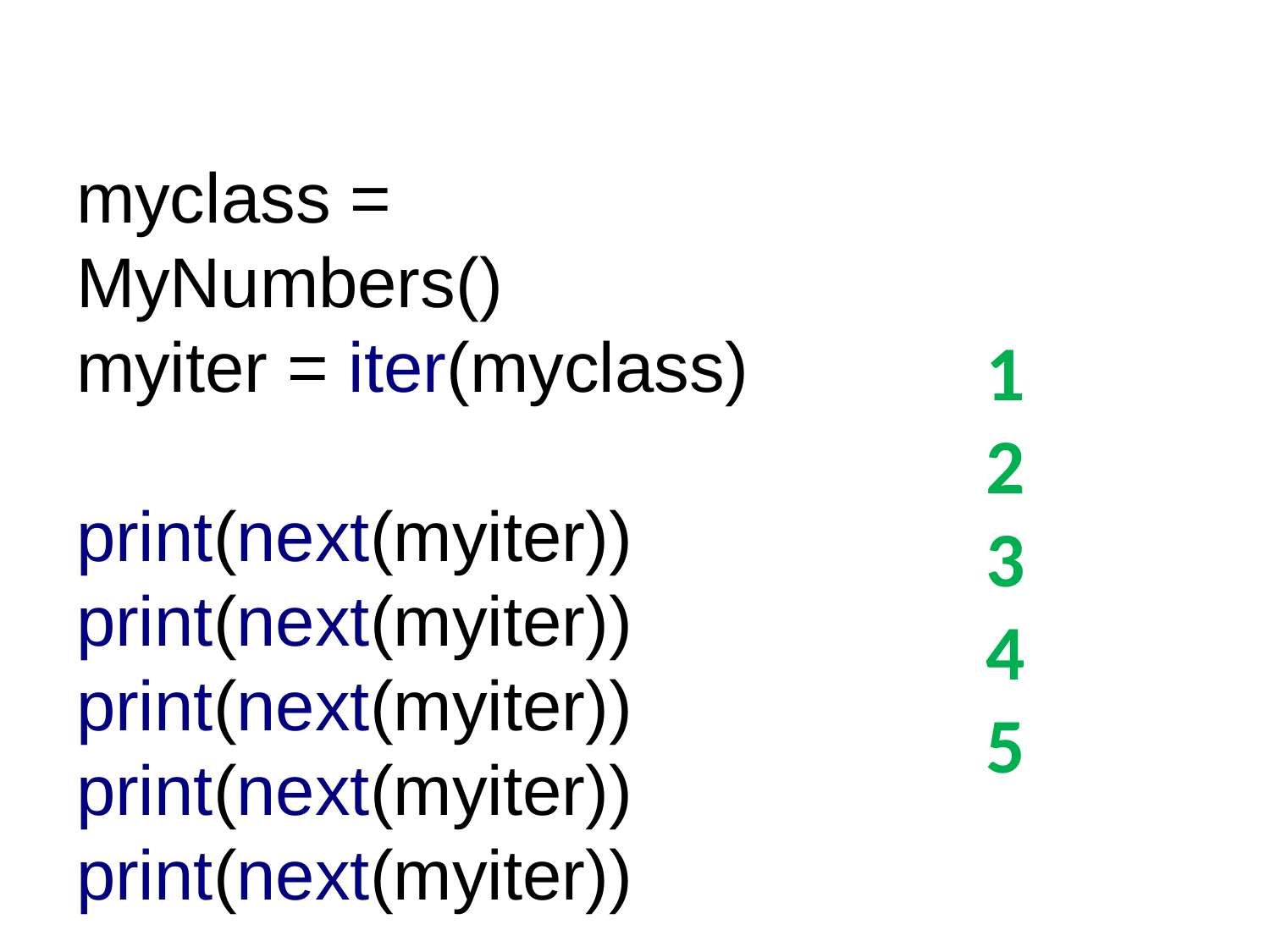

#
myclass = MyNumbers()
myiter = iter(myclass)
print(next(myiter))
print(next(myiter))
print(next(myiter))
print(next(myiter))
print(next(myiter))
1
2
3
4
5